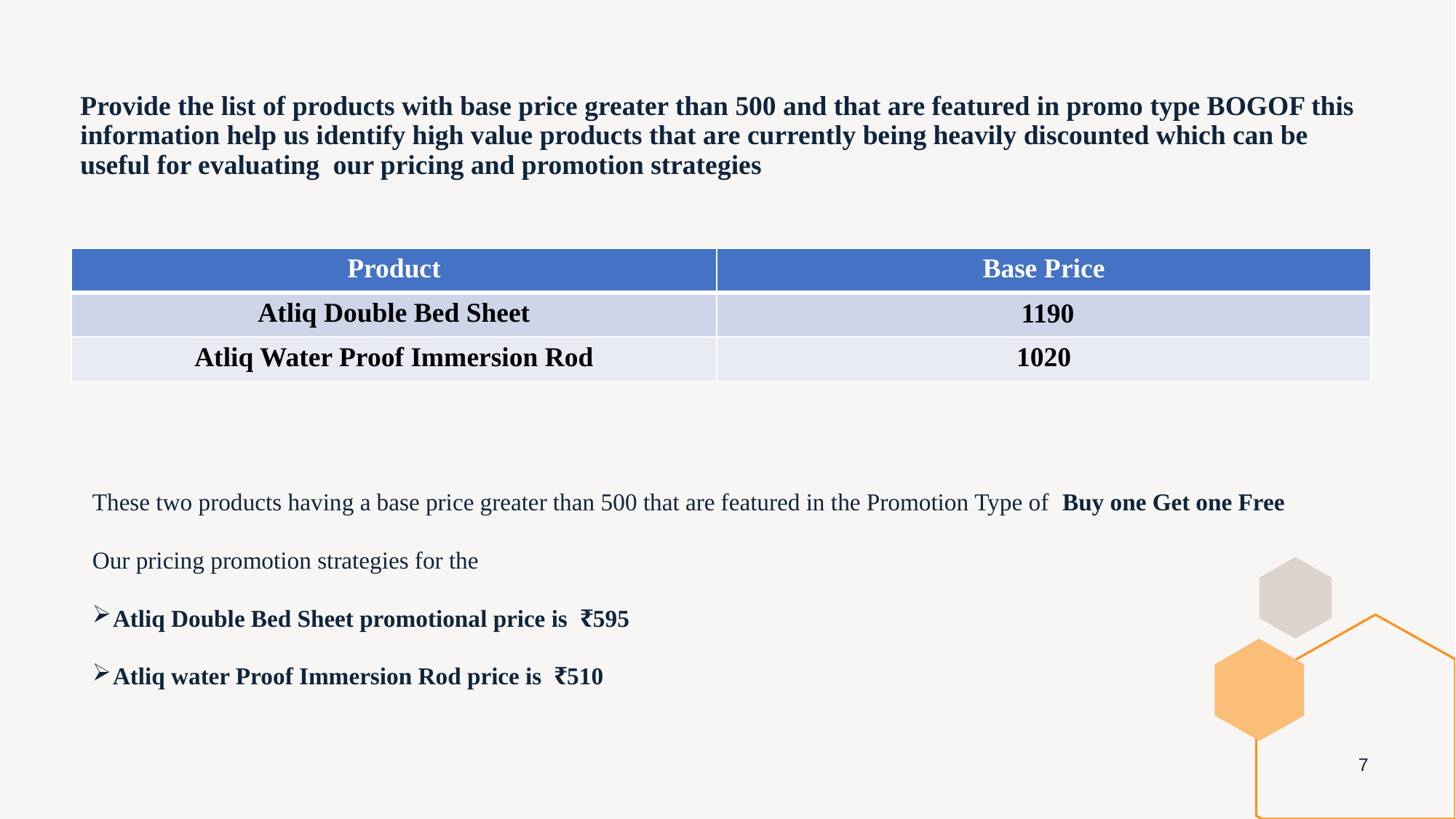

# Provide the list of products with base price greater than 500 and that are featured in promo type BOGOF this information help us identify high value products that are currently being heavily discounted which can be useful for evaluating  our pricing and promotion strategies
| Product | Base Price |
| --- | --- |
| Atliq Double Bed Sheet | 1190 |
| Atliq Water Proof Immersion Rod | 1020 |
These two products having a base price greater than 500 that are featured in the Promotion Type of  Buy one Get one Free

Our pricing promotion strategies for the

Atliq Double Bed Sheet promotional price is  ₹595

Atliq water Proof Immersion Rod price is  ₹510

7